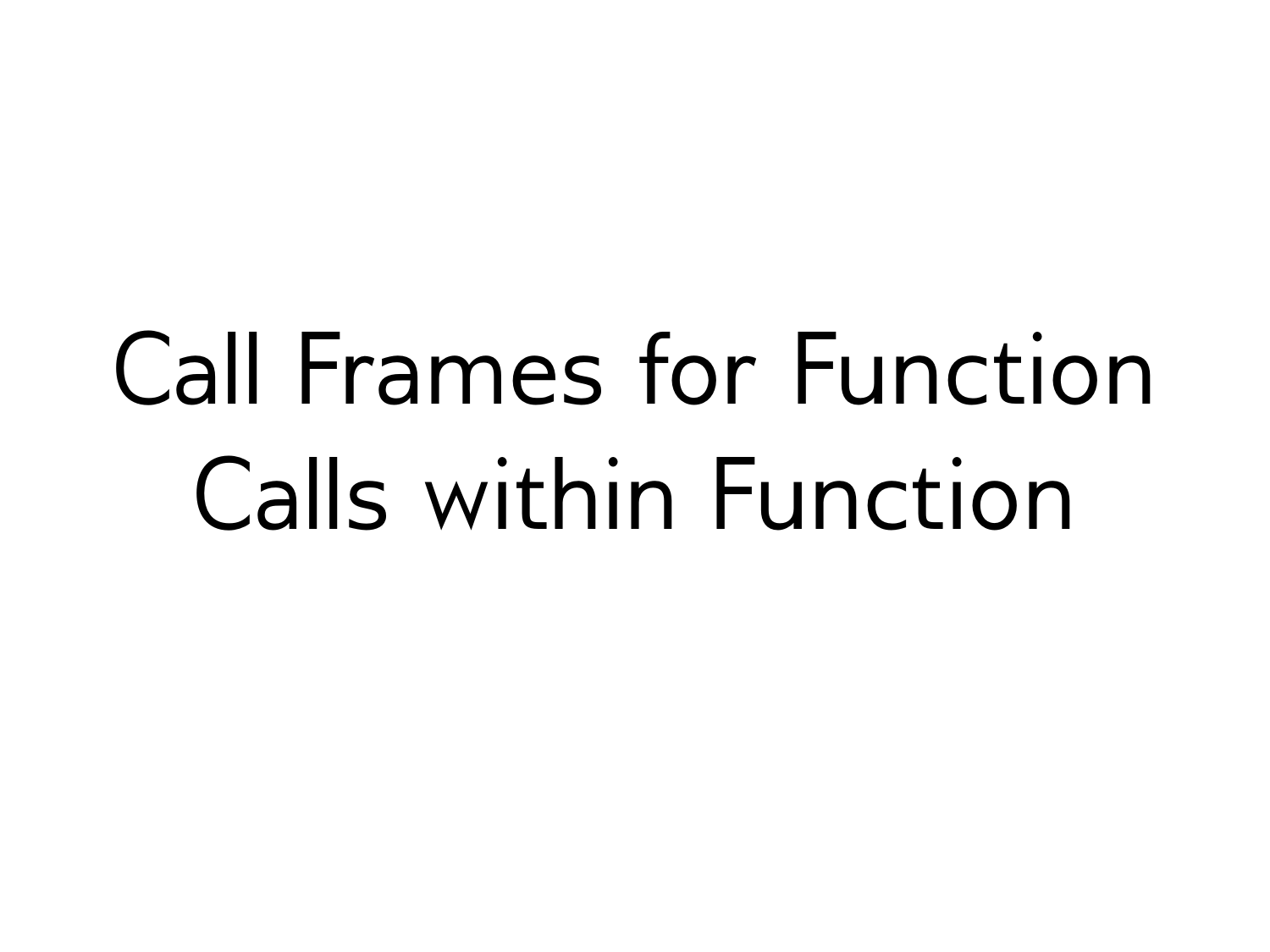

# Call Frames for Function Calls within Function